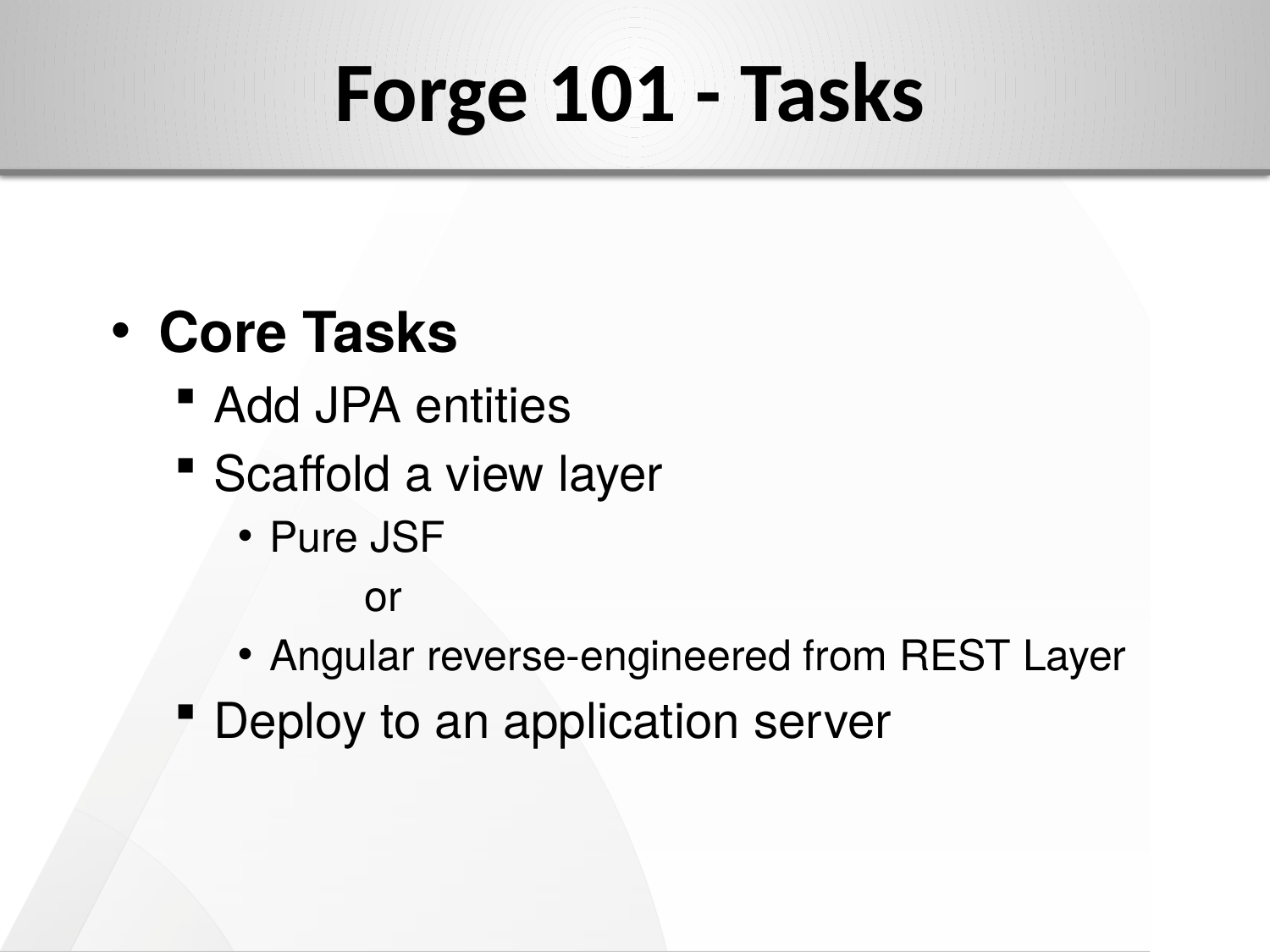

Forge 101 - Tasks

Core Tasks
Add JPA entities
Scaffold a view layer
Pure JSF
	or
Angular reverse-engineered from REST Layer
Deploy to an application server